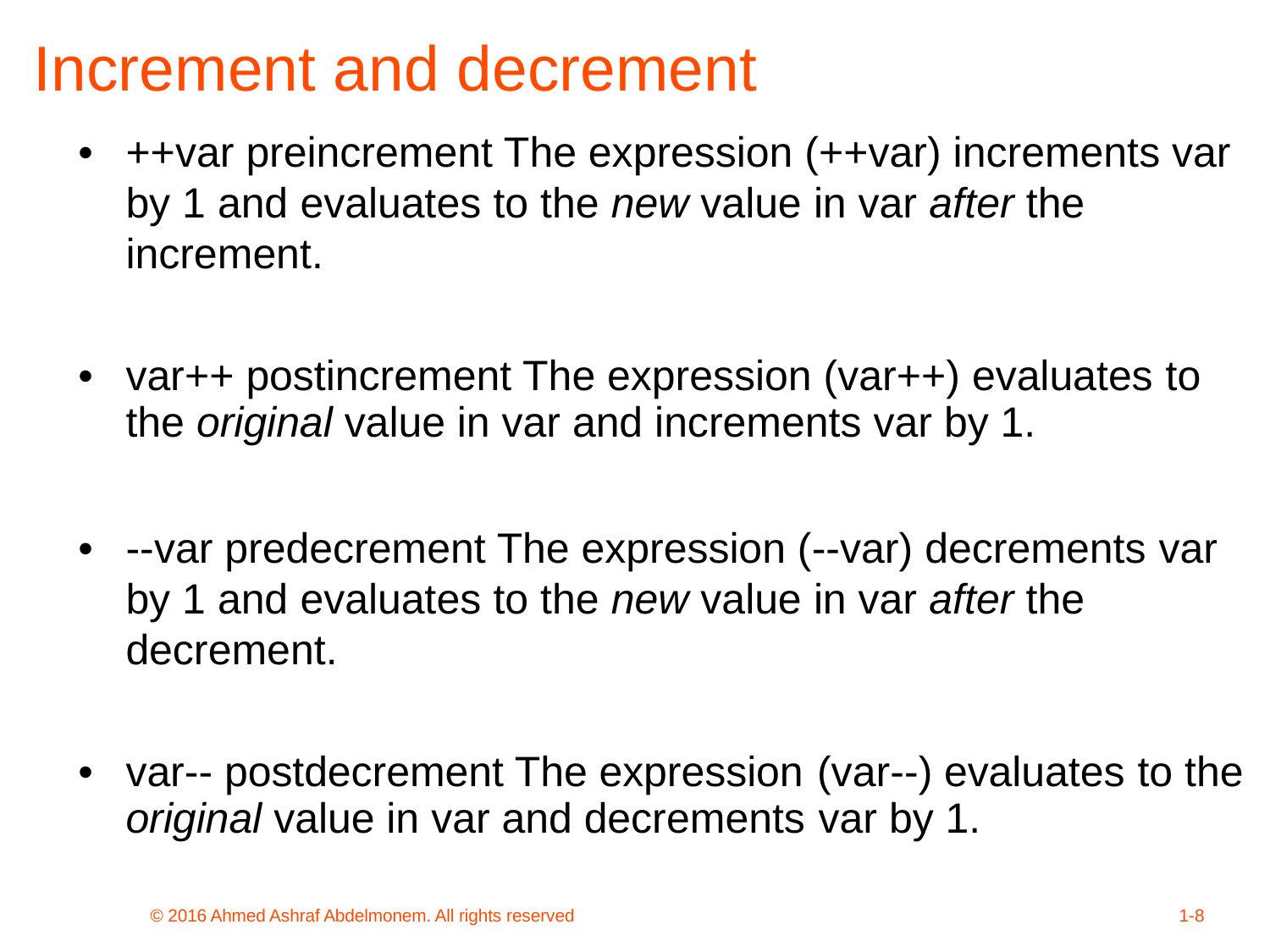

Increment and decrement
•
++var preincrement The expression (++var) increments var
by 1 and evaluates to the new value in var after the increment.
•
var++ postincrement The expression (var++) evaluates
the original value in var and increments var by 1.
to
•
--var predecrement The expression (--var) decrements
by 1 and evaluates to the new value in var after the decrement.
var
•
var-- postdecrement The expression
original value in var and decrements
(var--)
var by
evaluates
1.
to the
© 2016 Ahmed Ashraf Abdelmonem. All rights reserved
1-8